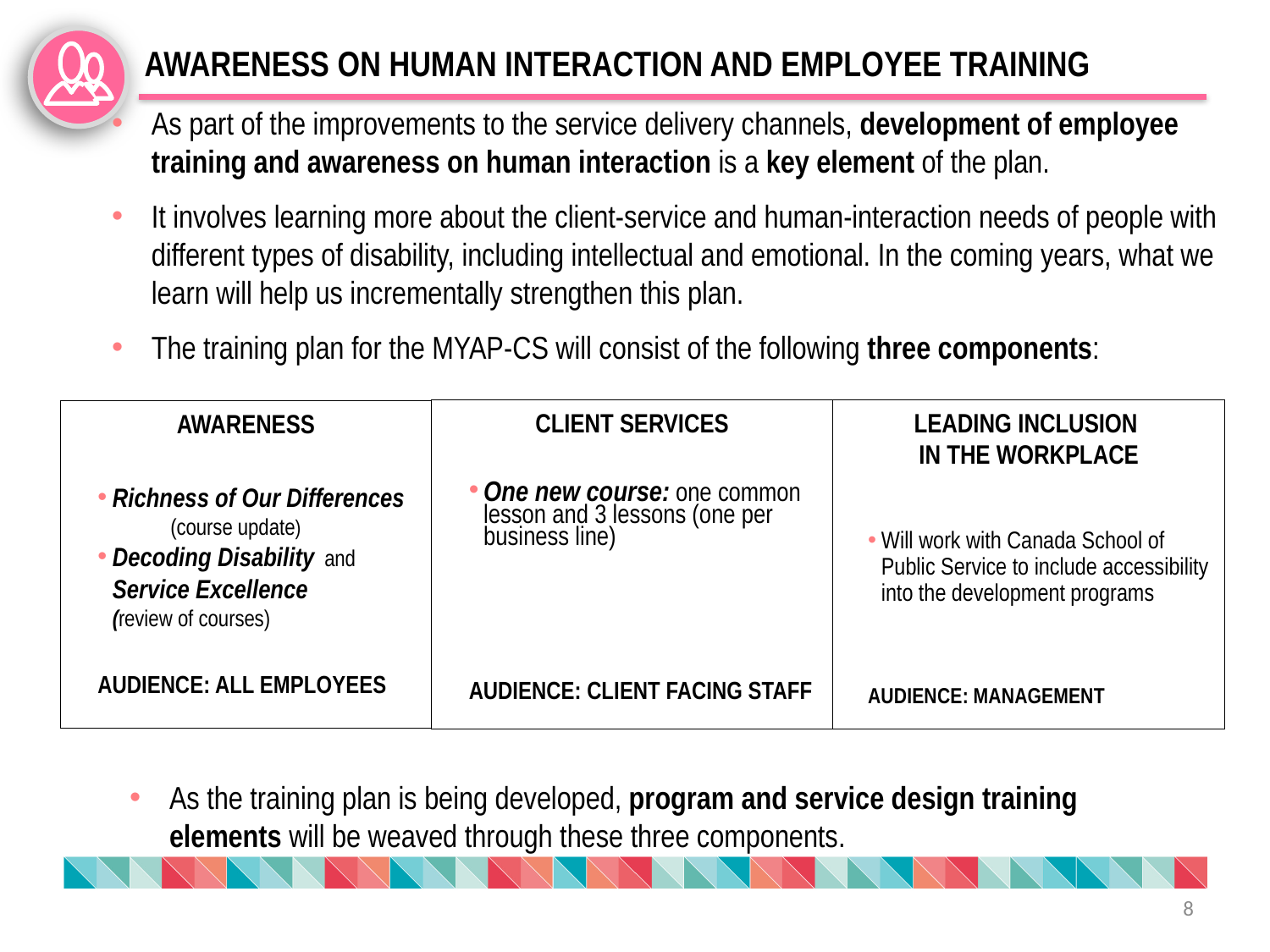

AWARENESS ON HUMAN INTERACTION AND EMPLOYEE TRAINING
As part of the improvements to the service delivery channels, development of employee training and awareness on human interaction is a key element of the plan.

It involves learning more about the client-service and human-interaction needs of people with different types of disability, including intellectual and emotional. In the coming years, what we learn will help us incrementally strengthen this plan.

The training plan for the MYAP-CS will consist of the following three components:
AWARENESS

Richness of Our Differences               (course update)
Decoding Disability  and    Service Excellence           (review of courses)

AUDIENCE: ALL EMPLOYEES

CLIENT SERVICES

One new course: one common lesson and 3 lessons (one per business line)

AUDIENCE: CLIENT FACING STAFF

LEADING INCLUSION
IN THE WORKPLACE

Will work with Canada School of Public Service to include accessibility into the development programs

AUDIENCE: MANAGEMENT

As the training plan is being developed, program and service design training elements will be weaved through these three components.
8